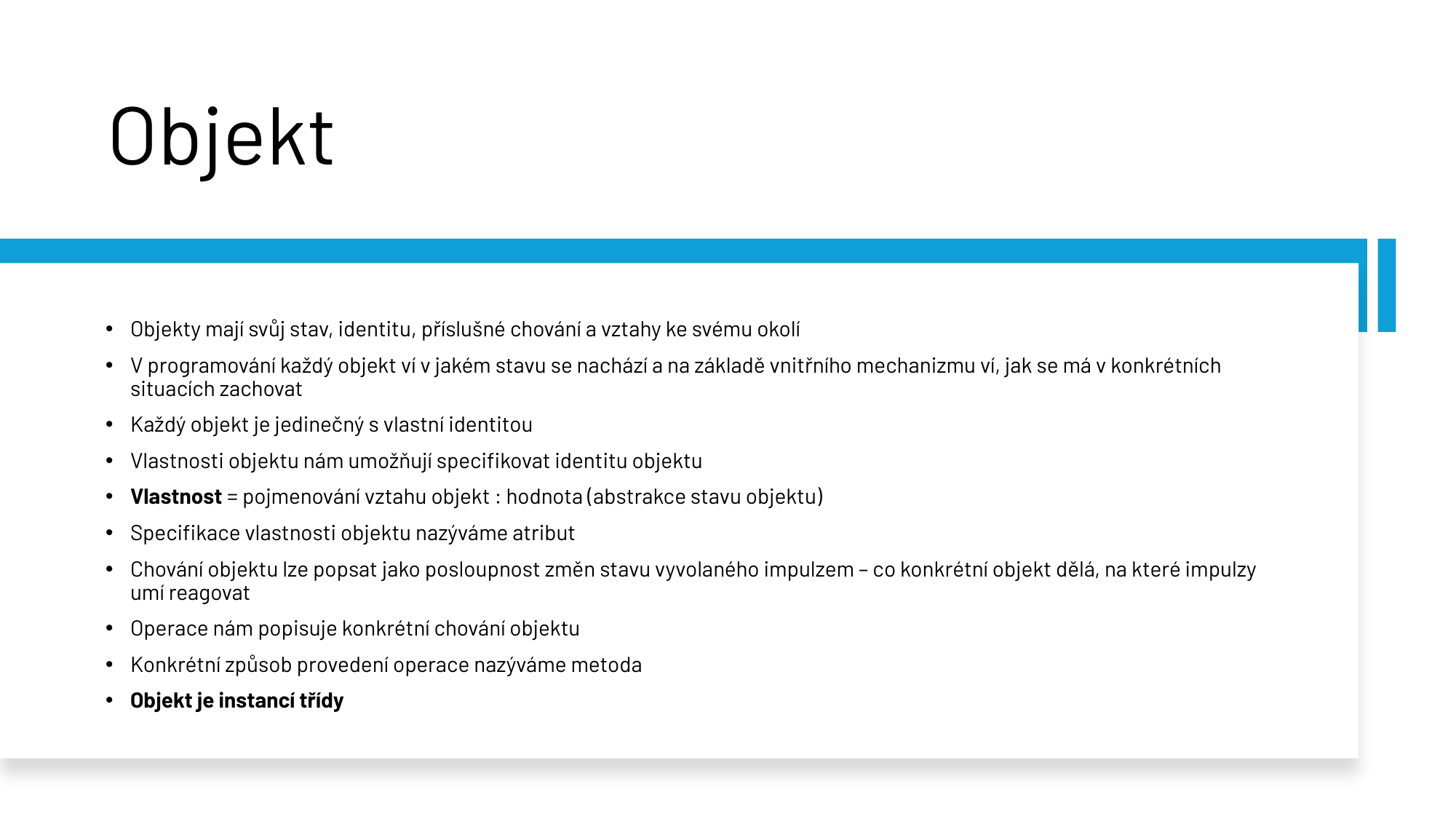

# Objekt

Objekty mají svůj stav, identitu, příslušné chování a vztahy ke svému okolí
V programování každý objekt ví v jakém stavu se nachází a na základě vnitřního mechanizmu ví, jak se má v konkrétních situacích zachovat
Každý objekt je jedinečný s vlastní identitou
Vlastnosti objektu nám umožňují specifikovat identitu objektu
Vlastnost = pojmenování vztahu objekt : hodnota (abstrakce stavu objektu)
Specifikace vlastnosti objektu nazýváme atribut
Chování objektu lze popsat jako posloupnost změn stavu vyvolaného impulzem – co konkrétní objekt dělá, na které impulzy umí reagovat
Operace nám popisuje konkrétní chování objektu
Konkrétní způsob provedení operace nazýváme metoda
Objekt je instancí třídy